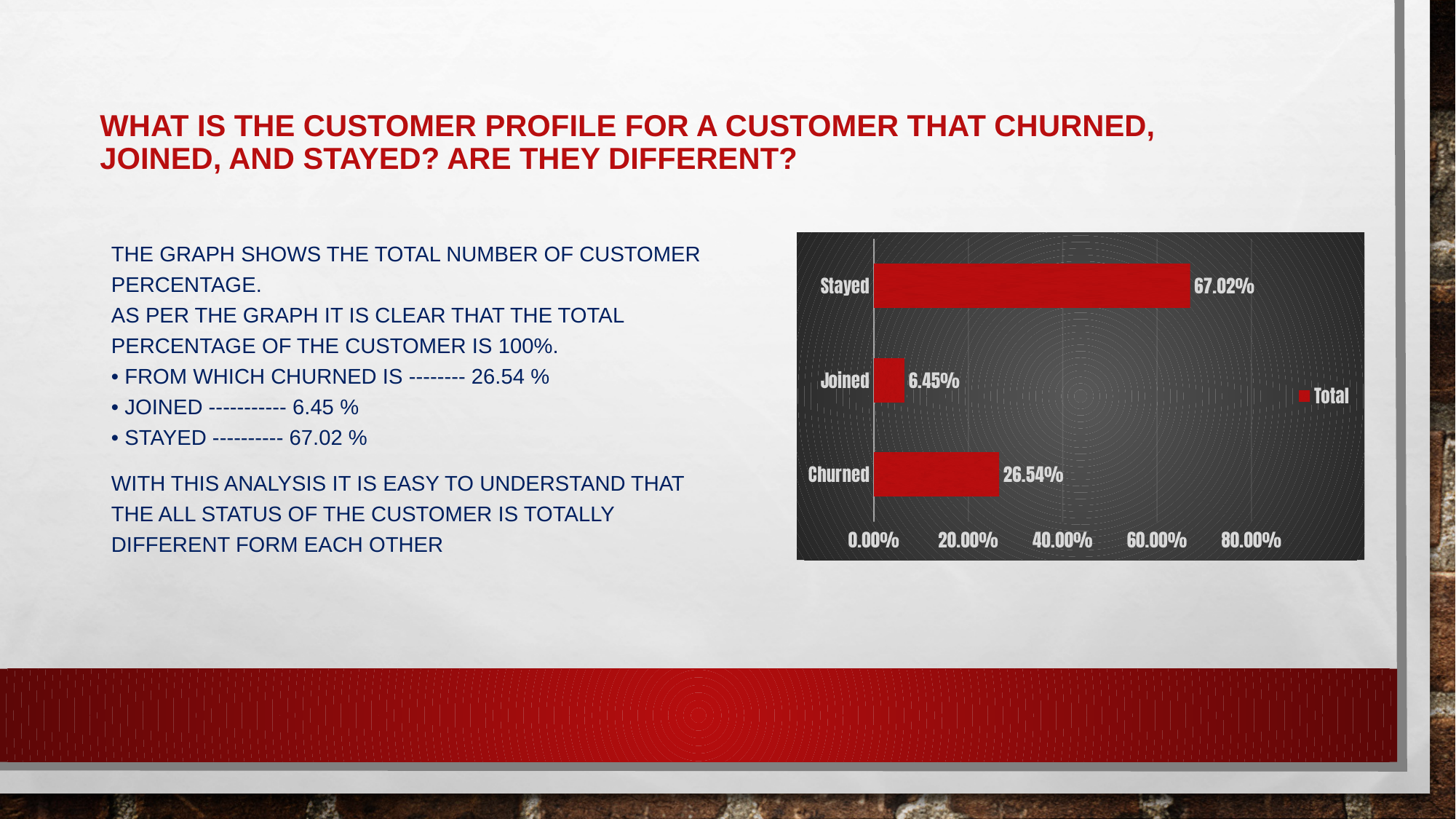

# WHAT IS THE CUSTOMER PROFILE FOR A CUSTOMER THAT CHURNED, JOINED, AND STAYED? ARE THEY DIFFERENT?
The Graph shows the total number of customer percentage.
As per the graph it is clear that the total percentage of the customer is 100%.
• From which Churned is -------- 26.54 %
• Joined ----------- 6.45 %
• Stayed ---------- 67.02 %
With this analysis it is easy to understand that
the all Status of the Customer is totally
different form each other

### Chart

| Category | Total |
|---|---|
| Churned | 0.2653698707936959 |
| Joined | 0.06446116711628568 |
| Stayed | 0.6701689620900184 |